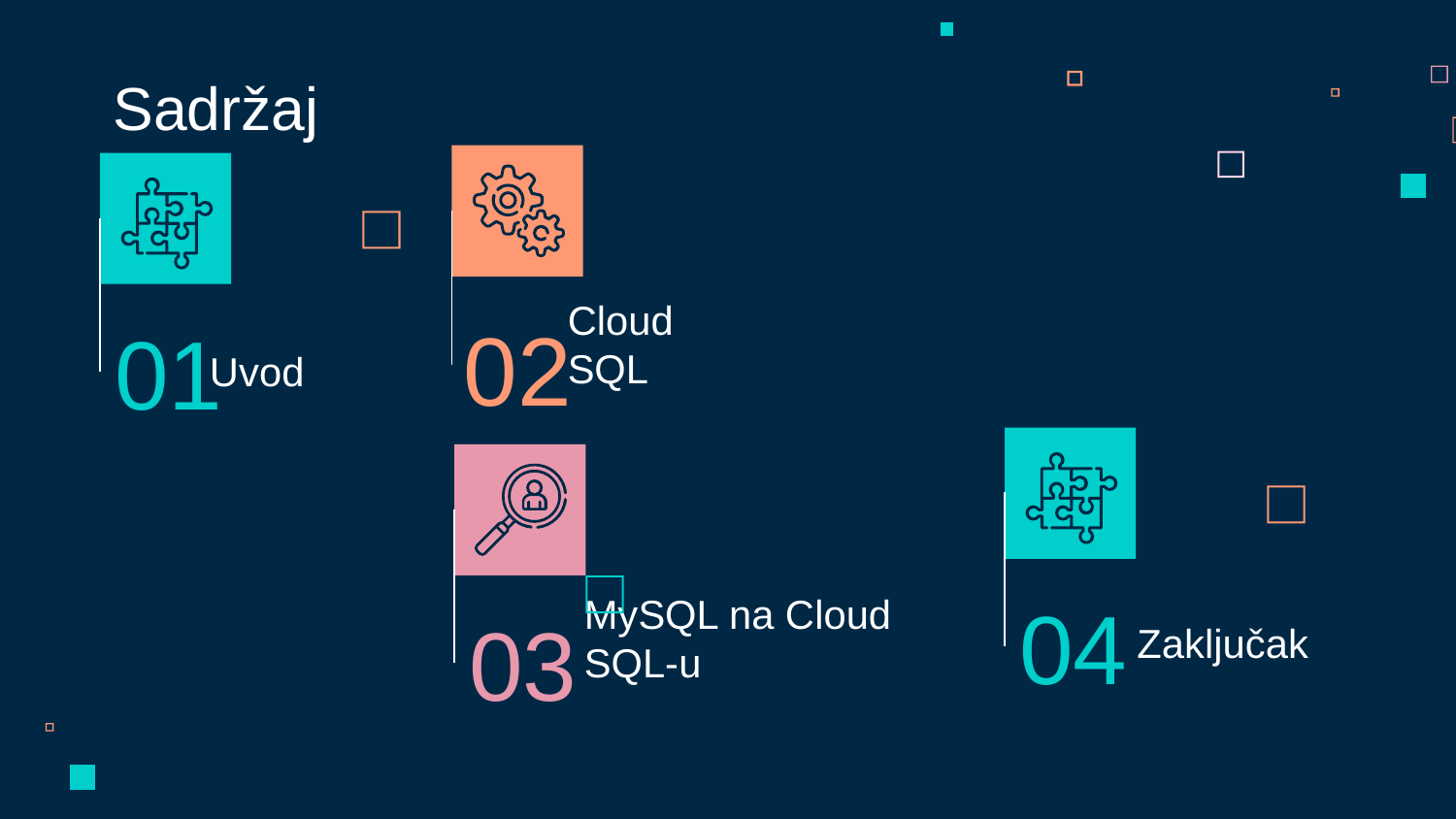

Sadržaj

Cloud SQL
# Uvod
02
01

Zaključak
04
MySQL na Cloud SQL-u
03